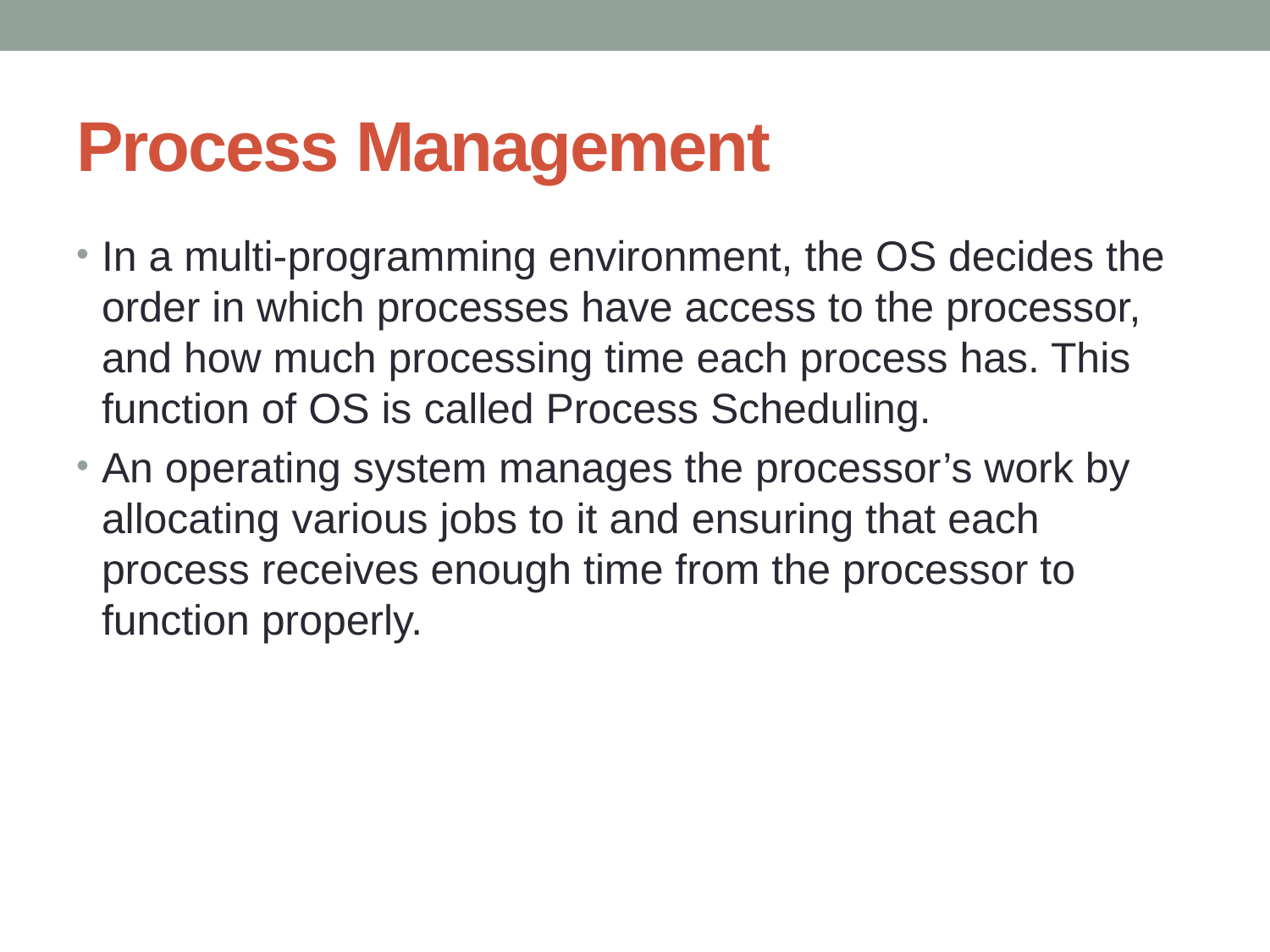

# Process Management
In a multi-programming environment, the OS decides the order in which processes have access to the processor, and how much processing time each process has. This function of OS is called Process Scheduling.
An operating system manages the processor’s work by allocating various jobs to it and ensuring that each process receives enough time from the processor to function properly.